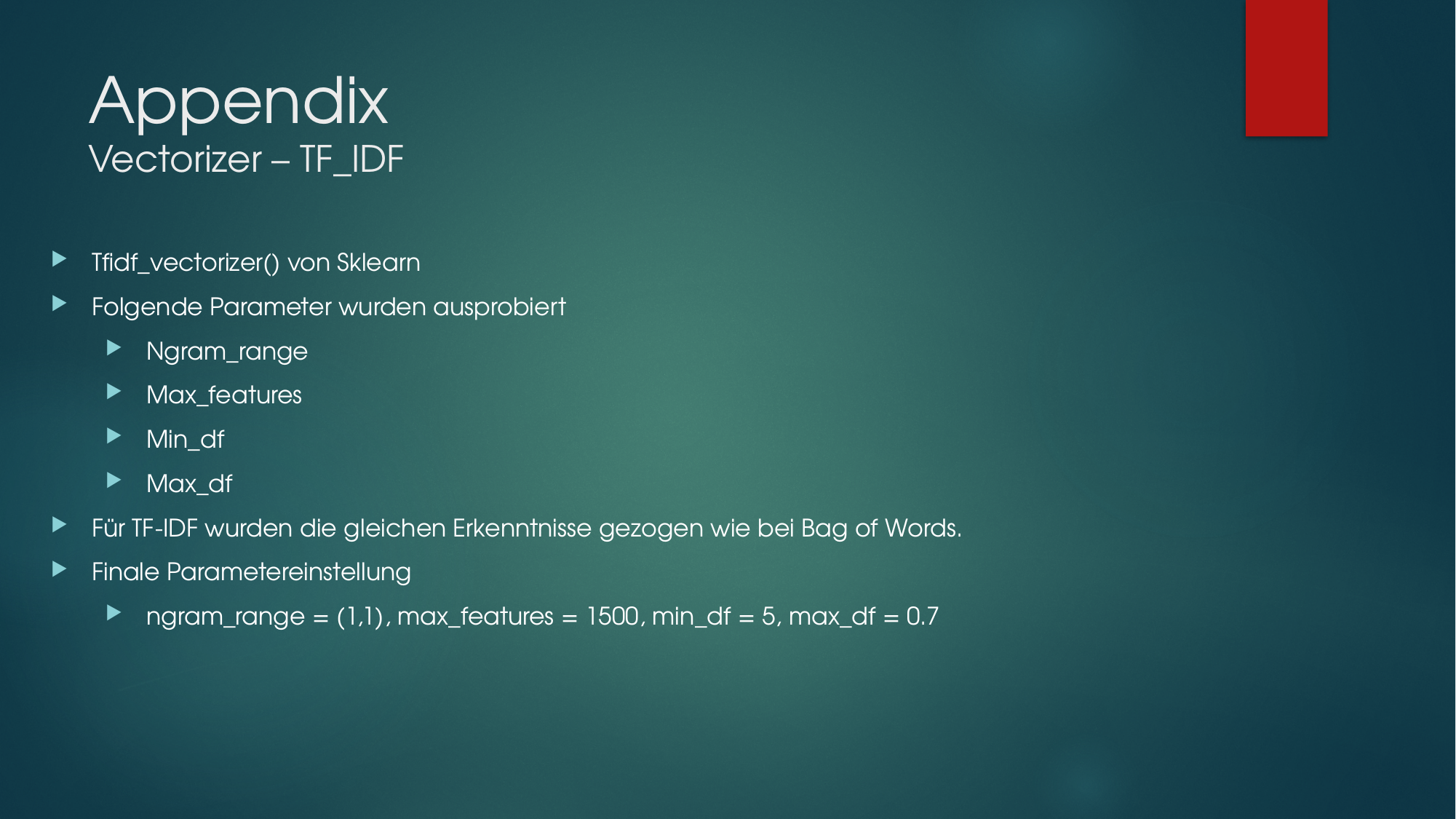

# Appendix Vectorizer – TF_IDF
Tfidf_vectorizer() von Sklearn
Folgende Parameter wurden ausprobiert
Ngram_range
Max_features
Min_df
Max_df
Für TF-IDF wurden die gleichen Erkenntnisse gezogen wie bei Bag of Words.
Finale Parametereinstellung
ngram_range = (1,1), max_features = 1500, min_df = 5, max_df = 0.7